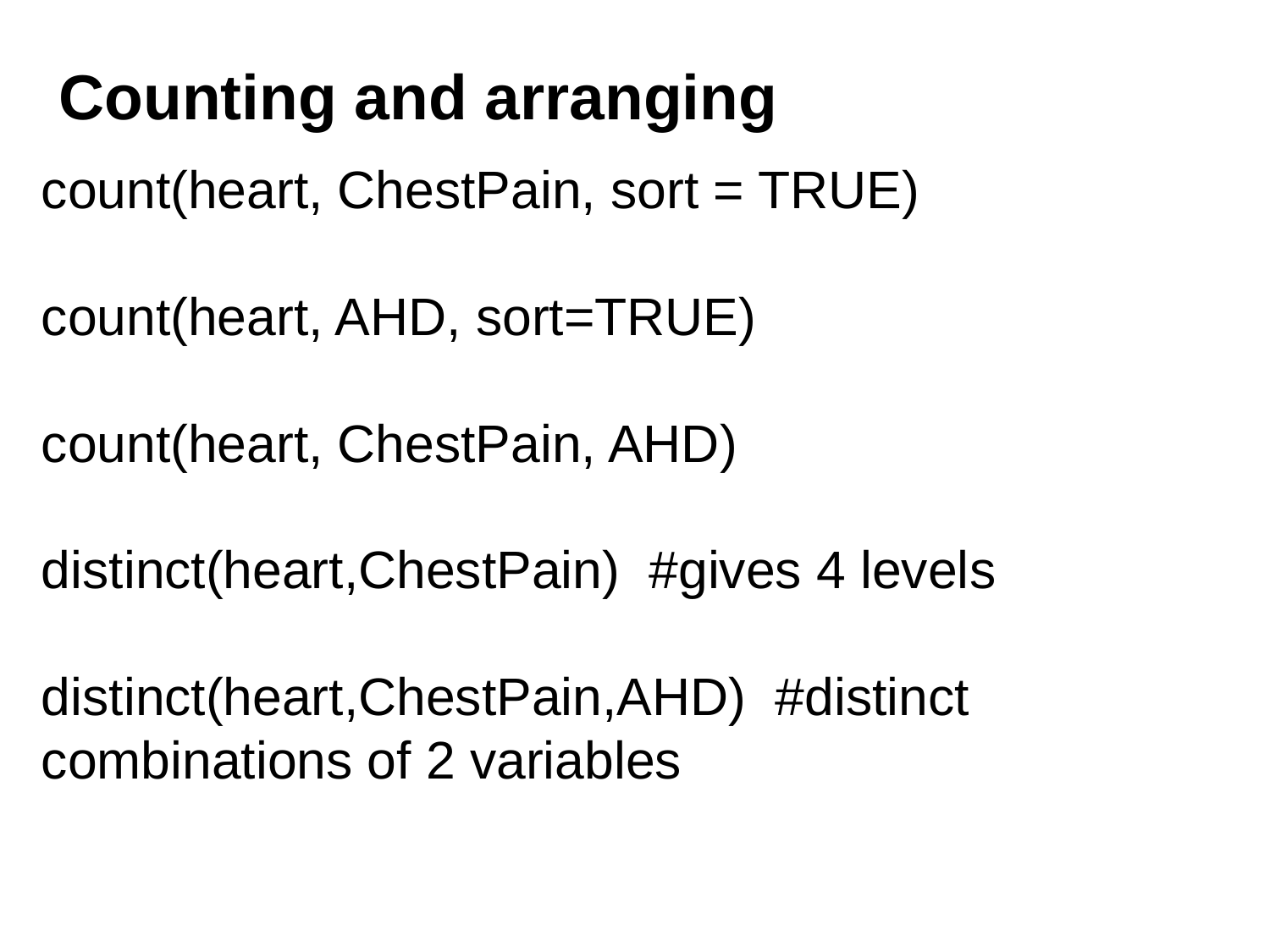

Counting and arranging

count(heart, ChestPain, sort = TRUE)

count(heart, AHD, sort=TRUE)

count(heart, ChestPain, AHD)

distinct(heart,ChestPain)  #gives 4 levels

distinct(heart,ChestPain,AHD)  #distinct combinations of 2 variables